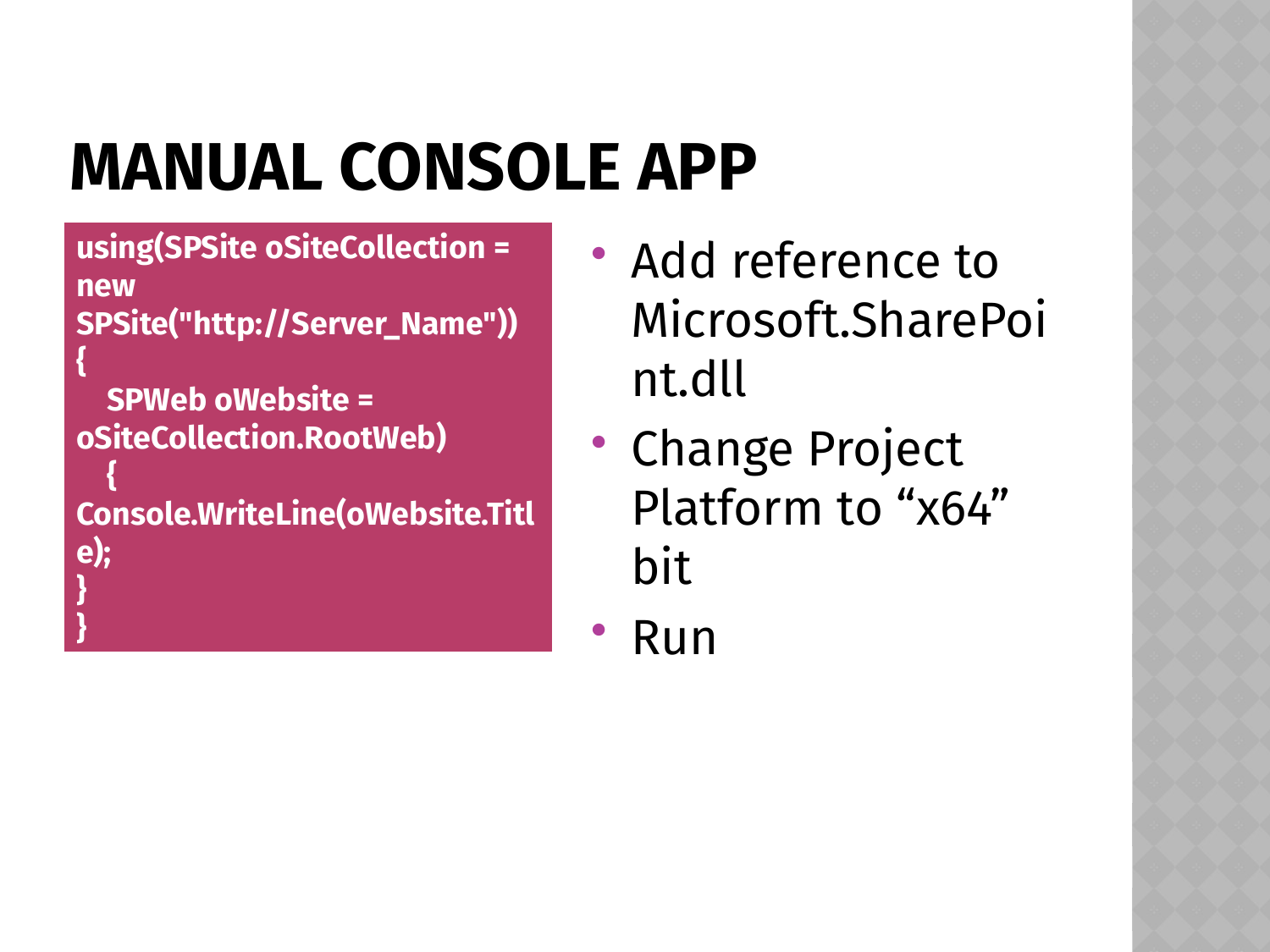

# Manual console app
| using(SPSite oSiteCollection = new SPSite("http://Server\_Name")) { SPWeb oWebsite = oSiteCollection.RootWeb) { Console.WriteLine(oWebsite.Title); } } |
| --- |
Add reference to Microsoft.SharePoint.dll
Change Project Platform to “x64” bit
Run